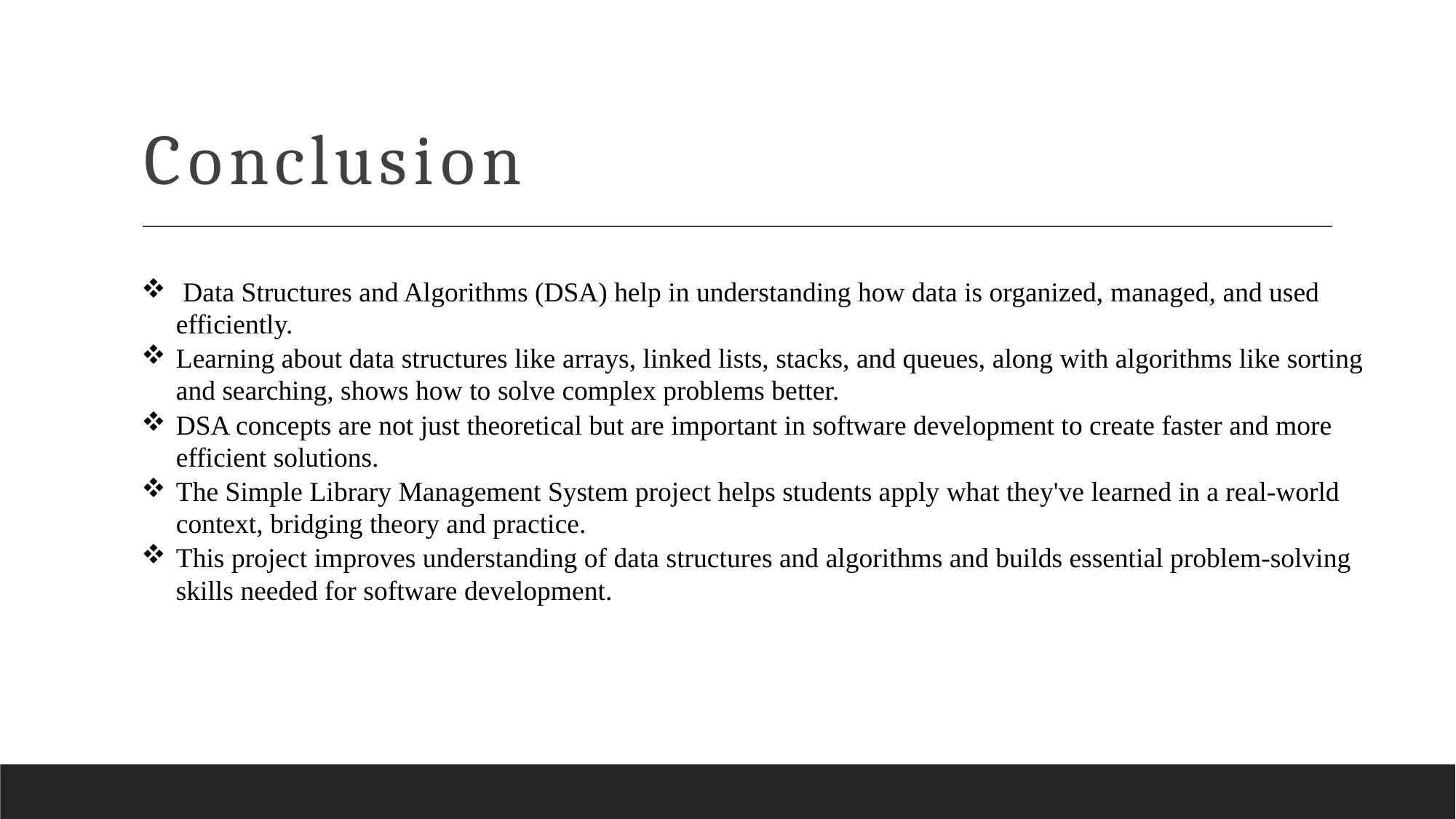

# Conclusion

 Data Structures and Algorithms (DSA) help in understanding how data is organized, managed, and used efficiently.
Learning about data structures like arrays, linked lists, stacks, and queues, along with algorithms like sorting and searching, shows how to solve complex problems better.
DSA concepts are not just theoretical but are important in software development to create faster and more efficient solutions.
The Simple Library Management System project helps students apply what they've learned in a real-world context, bridging theory and practice.
This project improves understanding of data structures and algorithms and builds essential problem-solving skills needed for software development.